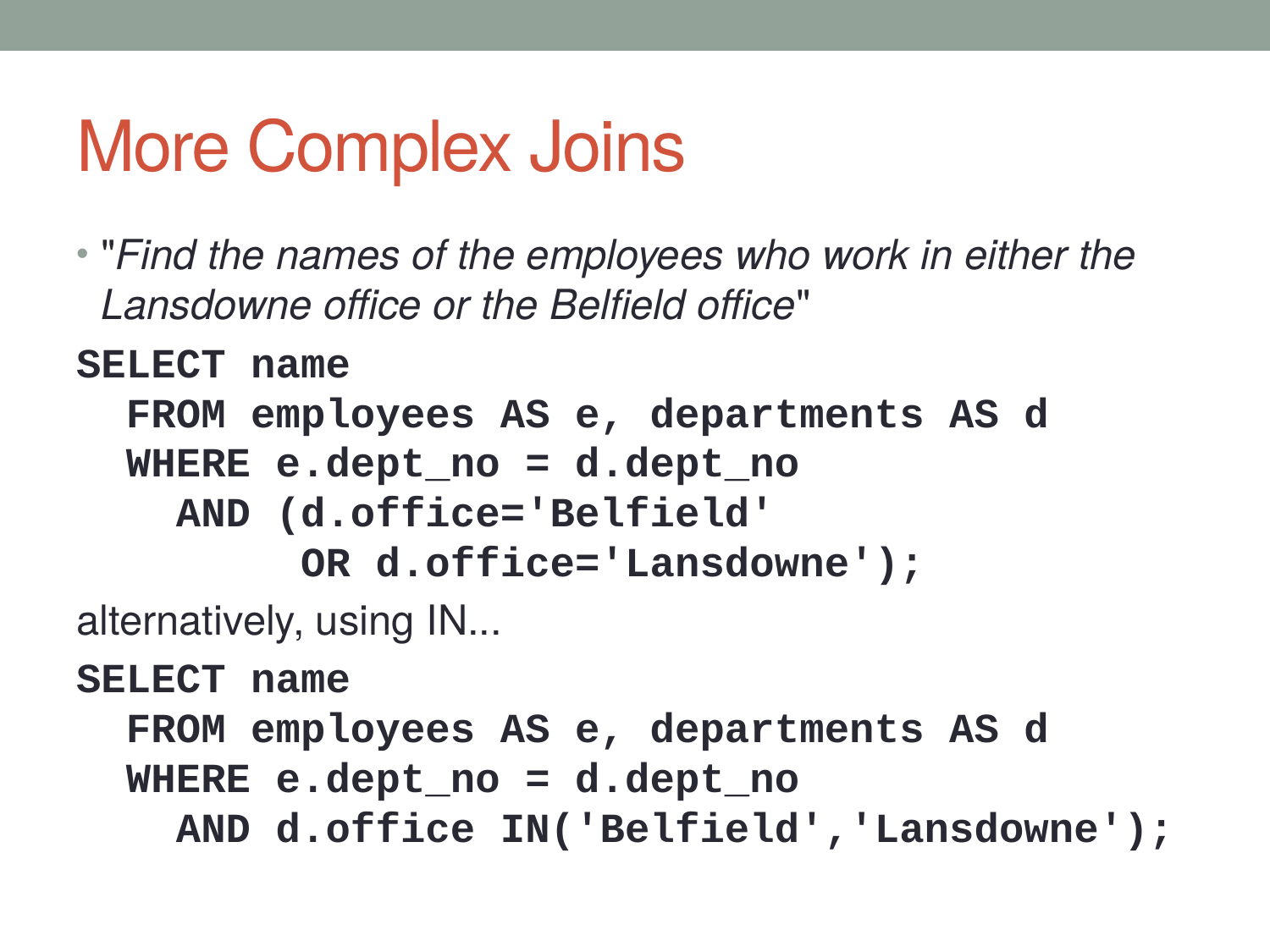

# More Complex Joins
"Find the names of the employees who work in either the Lansdowne office or the Belfield office"
SELECT name
  FROM employees AS e, departments AS d
  WHERE e.dept_no = d.dept_no
    AND (d.office='Belfield'
         OR d.office='Lansdowne');
alternatively, using IN...
SELECT name
  FROM employees AS e, departments AS d
  WHERE e.dept_no = d.dept_no
    AND d.office IN('Belfield','Lansdowne');